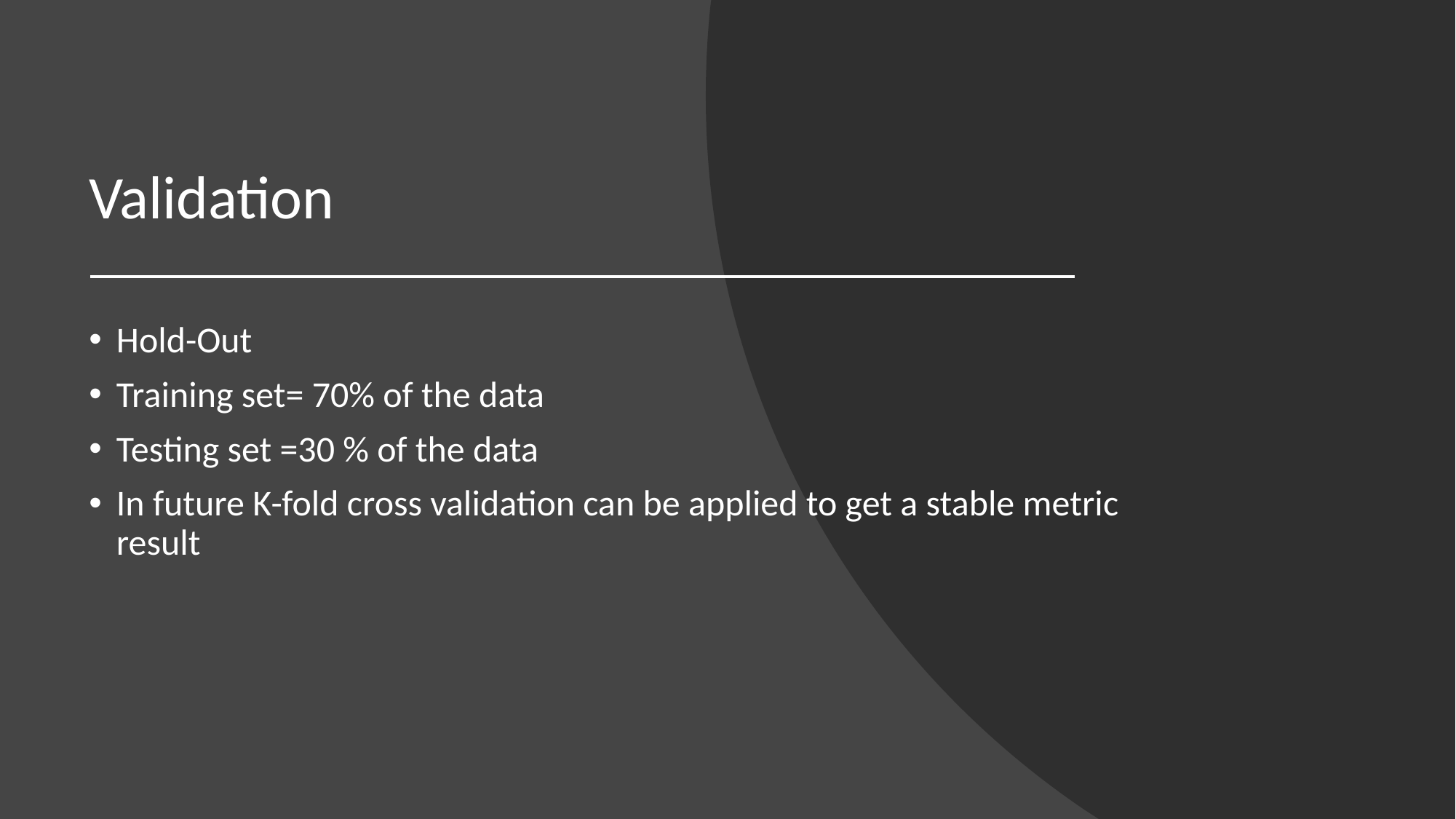

# Validation
Hold-Out
Training set= 70% of the data
Testing set =30 % of the data
In future K-fold cross validation can be applied to get a stable metric result